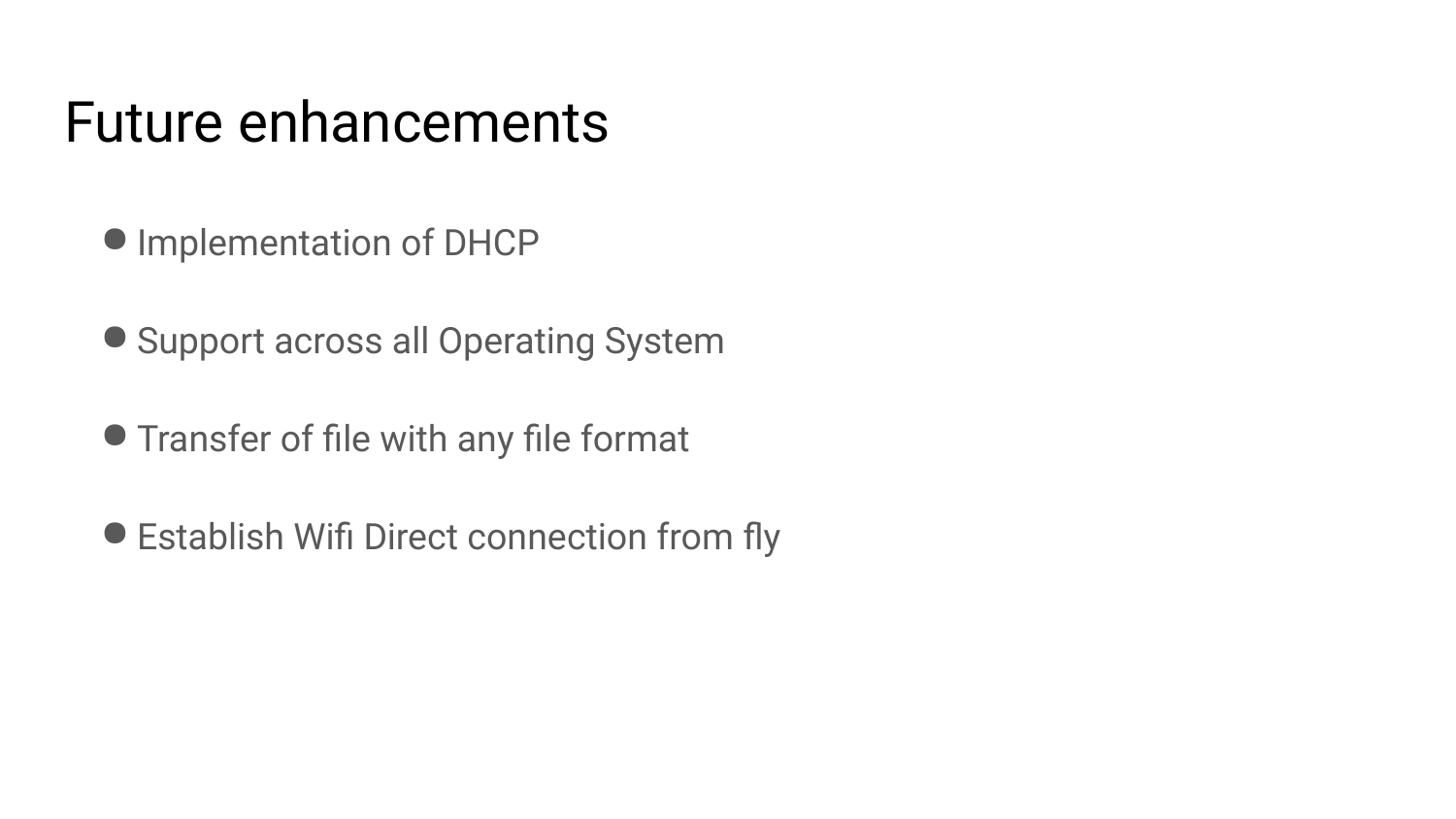

# Future enhancements
Implementation of DHCP
Support across all Operating System
Transfer of file with any file format
Establish Wifi Direct connection from fly